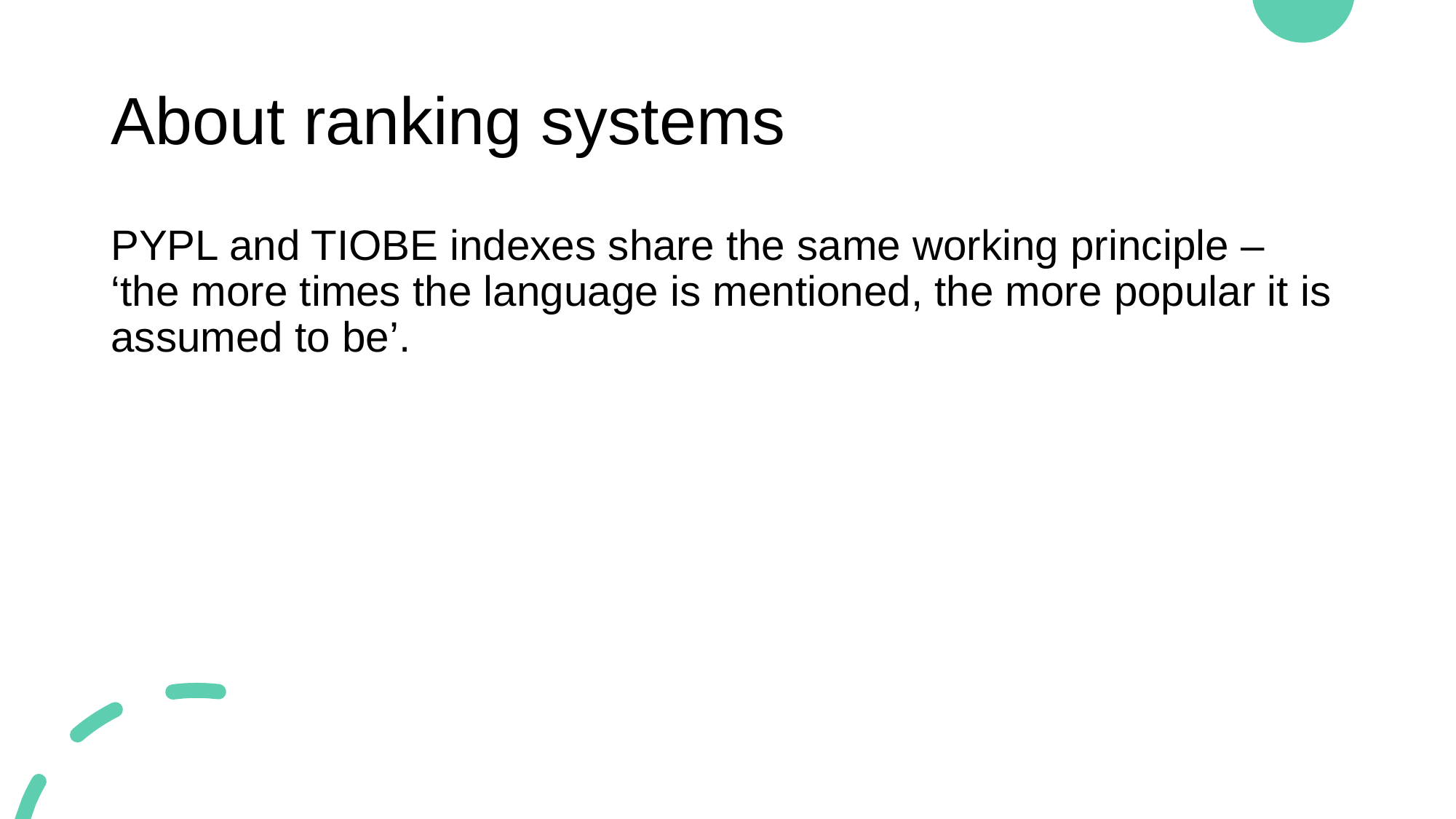

# About ranking systems
PYPL and TIOBE indexes share the same working principle – ‘the more times the language is mentioned, the more popular it is assumed to be’.